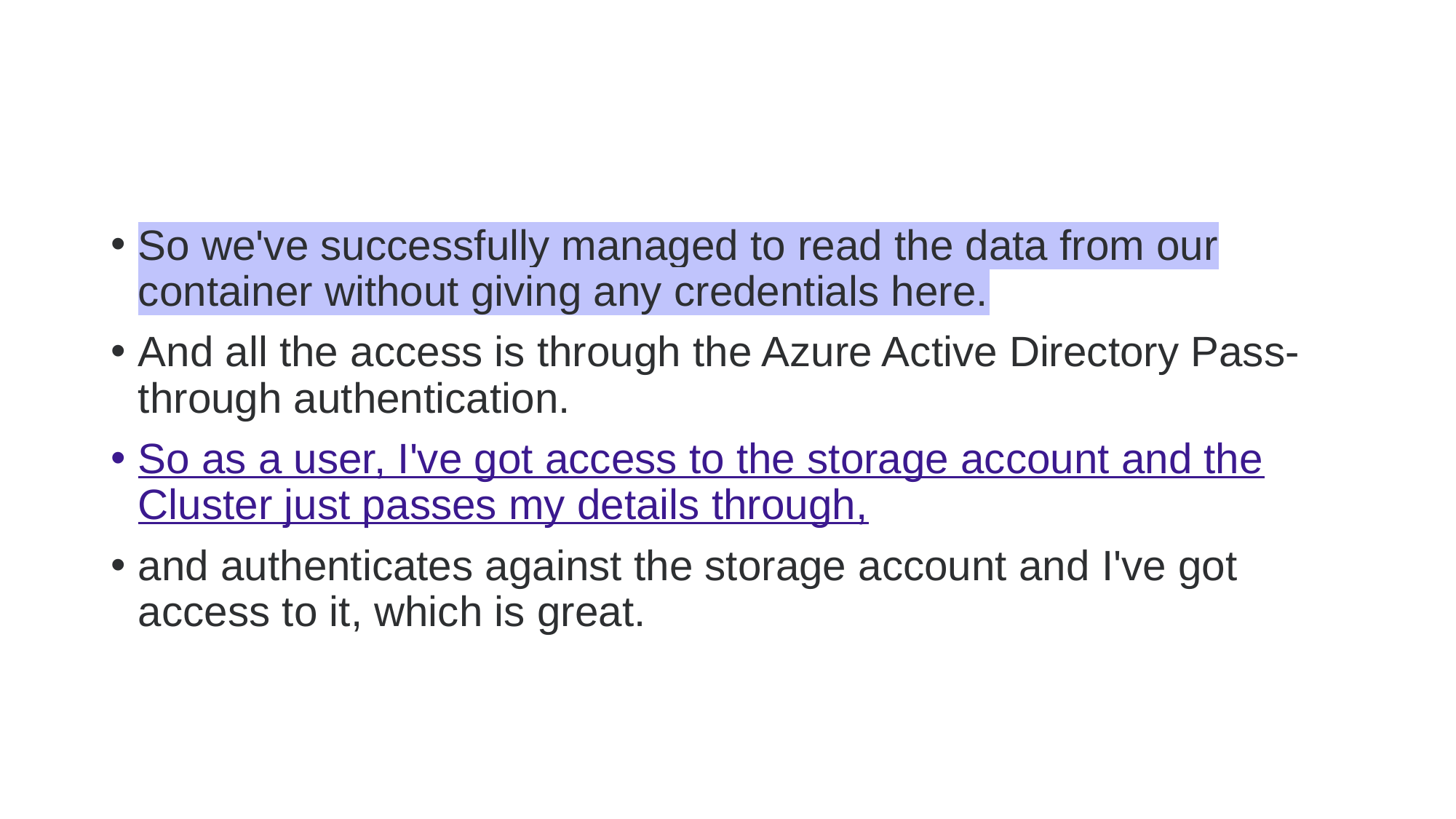

#
So we've successfully managed to read the data from our container without giving any credentials here.
And all the access is through the Azure Active Directory Pass-through authentication.
So as a user, I've got access to the storage account and the Cluster just passes my details through,
and authenticates against the storage account and I've got access to it, which is great.